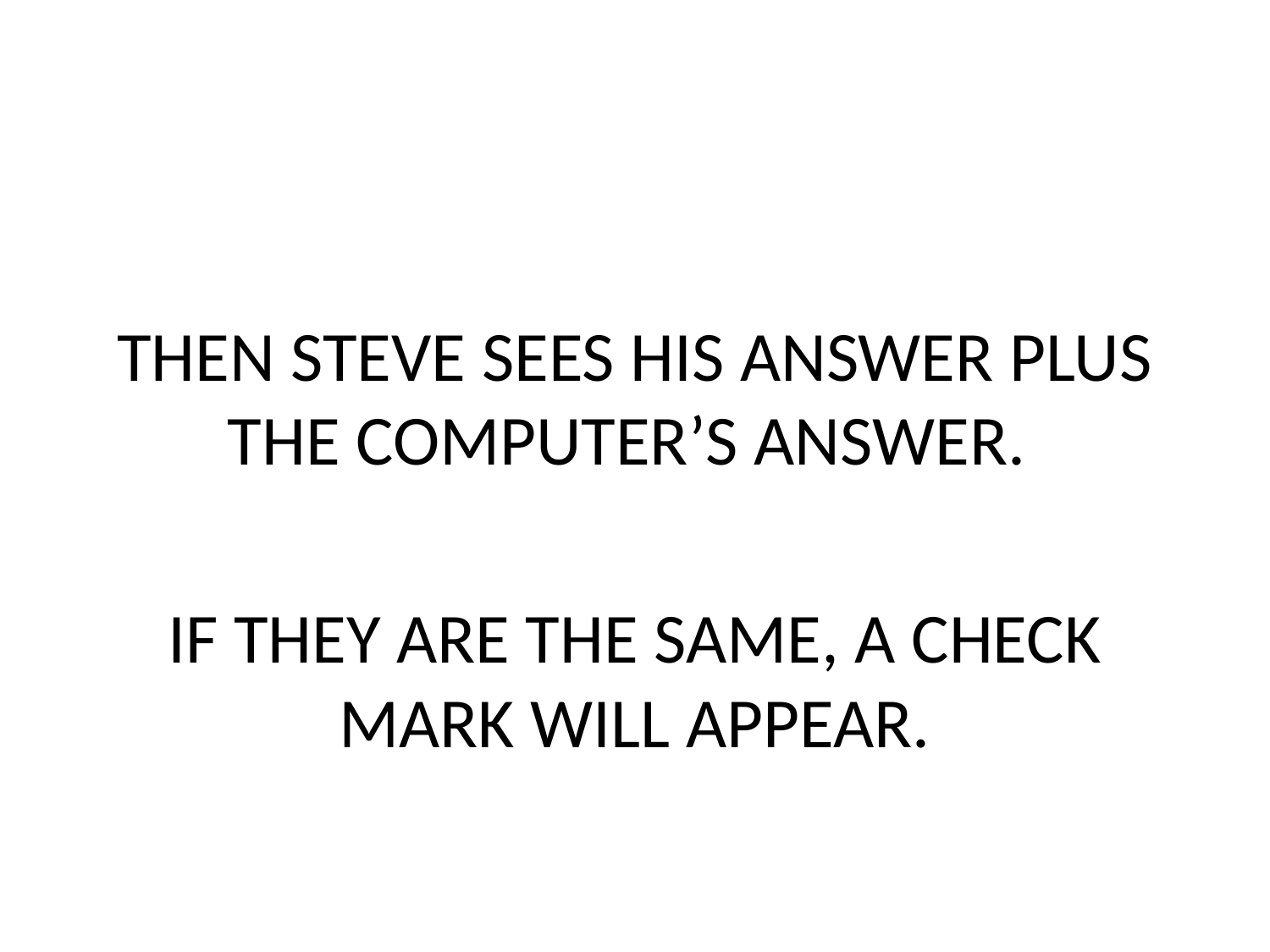

#

THEN STEVE SEES HIS ANSWER PLUS THE COMPUTER’S ANSWER.

IF THEY ARE THE SAME, A CHECK MARK WILL APPEAR.